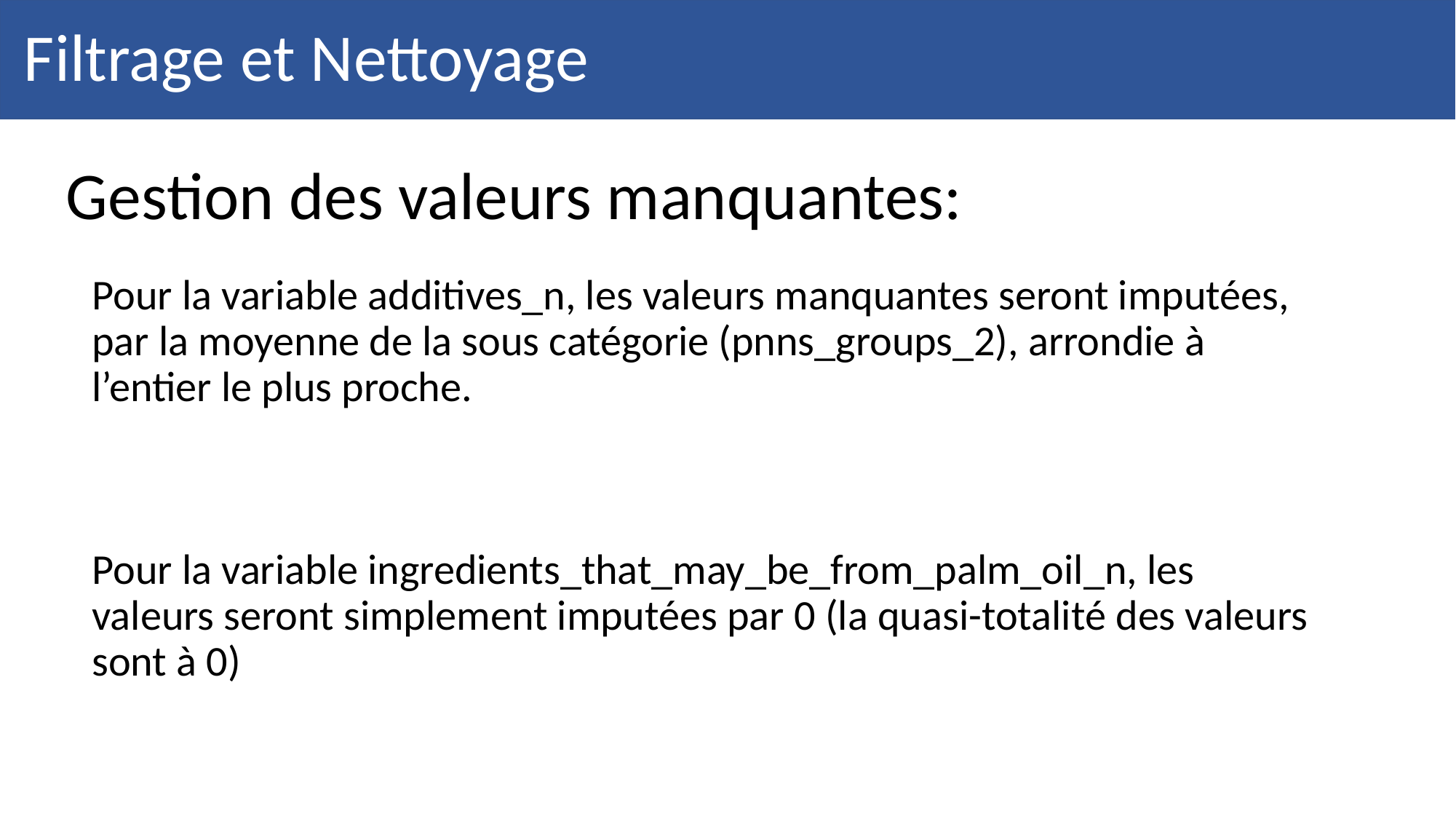

# Filtrage et Nettoyage
Gestion des valeurs manquantes:
Pour la variable additives_n, les valeurs manquantes seront imputées, par la moyenne de la sous catégorie (pnns_groups_2), arrondie à l’entier le plus proche.

Pour la variable ingredients_that_may_be_from_palm_oil_n, les valeurs seront simplement imputées par 0 (la quasi-totalité des valeurs sont à 0)